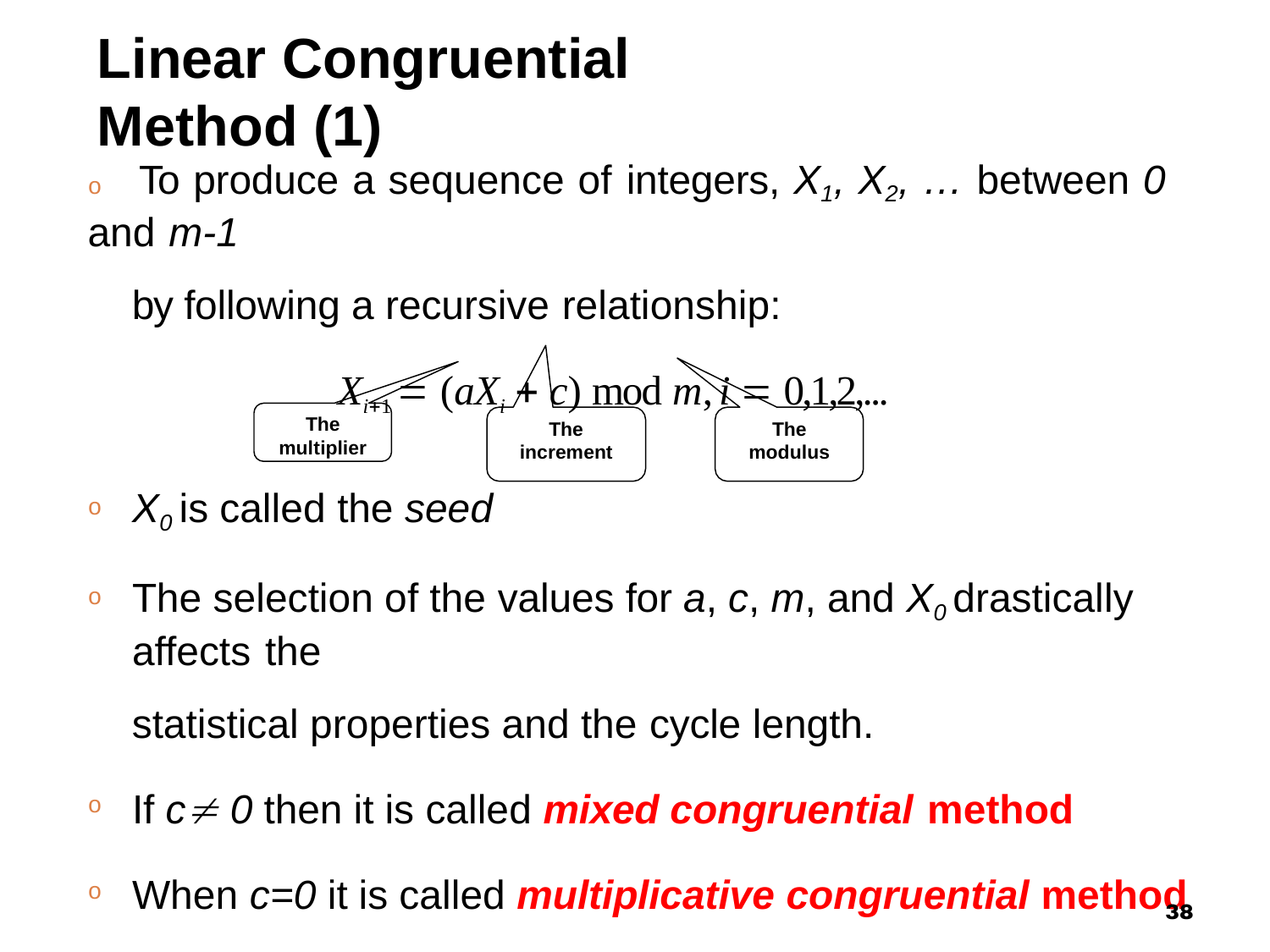

# Linear Congruential Method (1)
o	To produce a sequence of integers, X1, X2, … between 0 and m-1
by following a recursive relationship:
Xi+1 = (aXi  + c) mod m,	i = 0,1,2,...

The
multiplier
The  increment
The  modulus
X0 is called the seed
The selection of the values for a, c, m, and X0 drastically affects the
statistical properties and the cycle length.
If c≠ 0 then it is called mixed congruential method
When c=0 it is called multiplicative congruential method
38